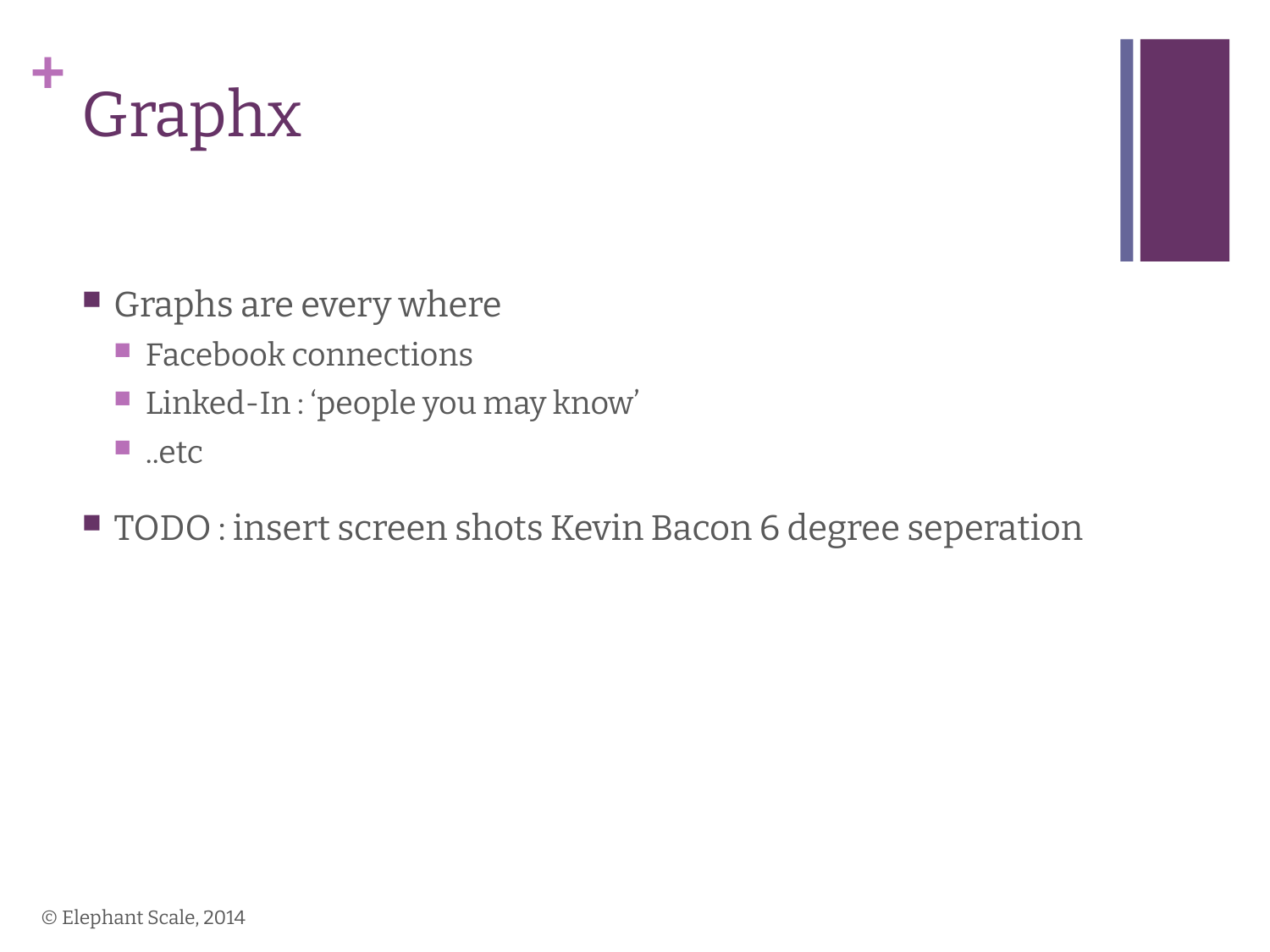

# Graphx
Graphs are every where
Facebook connections
Linked-In : ‘people you may know’
..etc
TODO : insert screen shots Kevin Bacon 6 degree seperation
© Elephant Scale, 2014